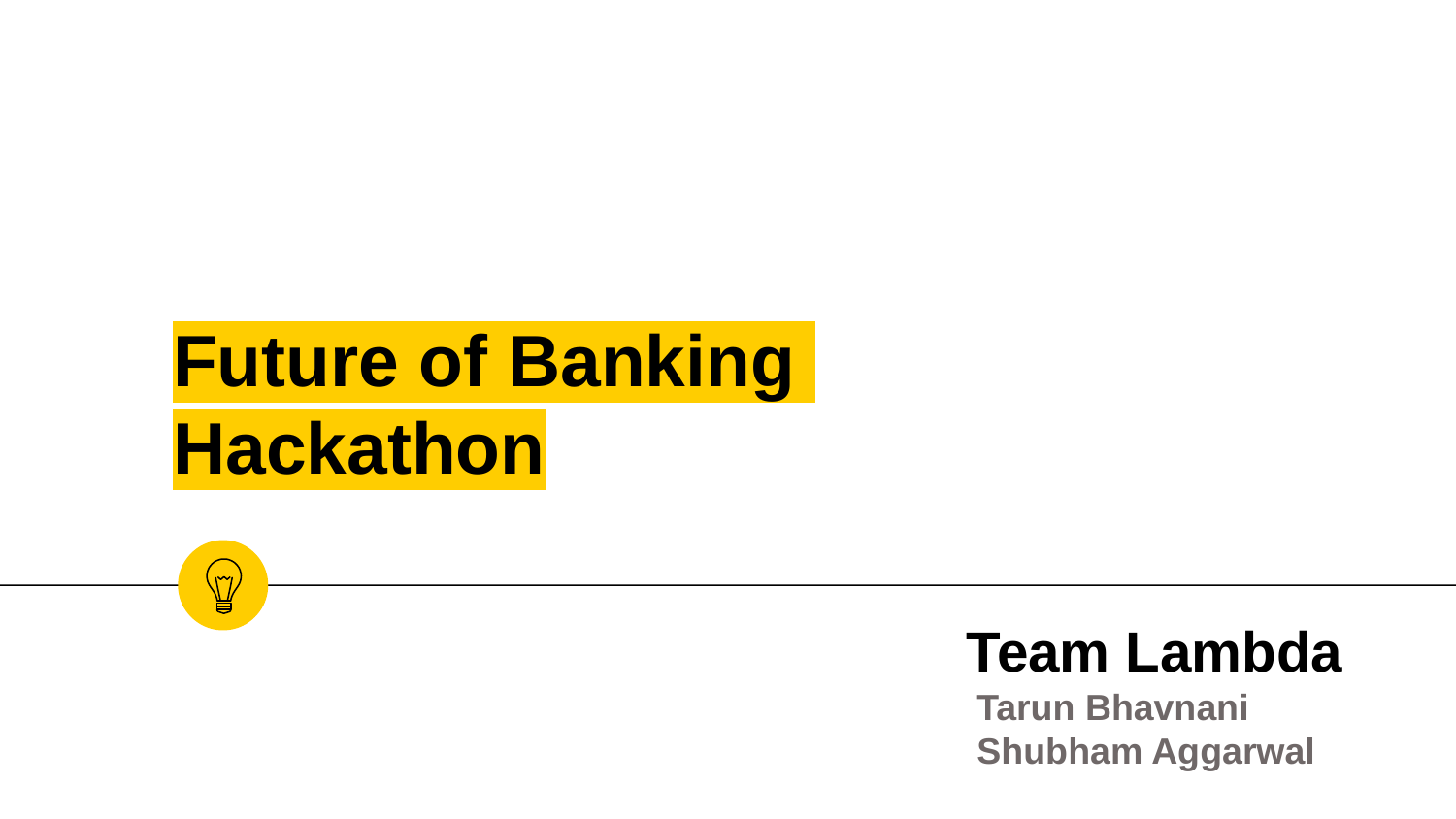

Future of Banking
Hackathon

Team Lambda
 Tarun Bhavnani
 Shubham Aggarwal